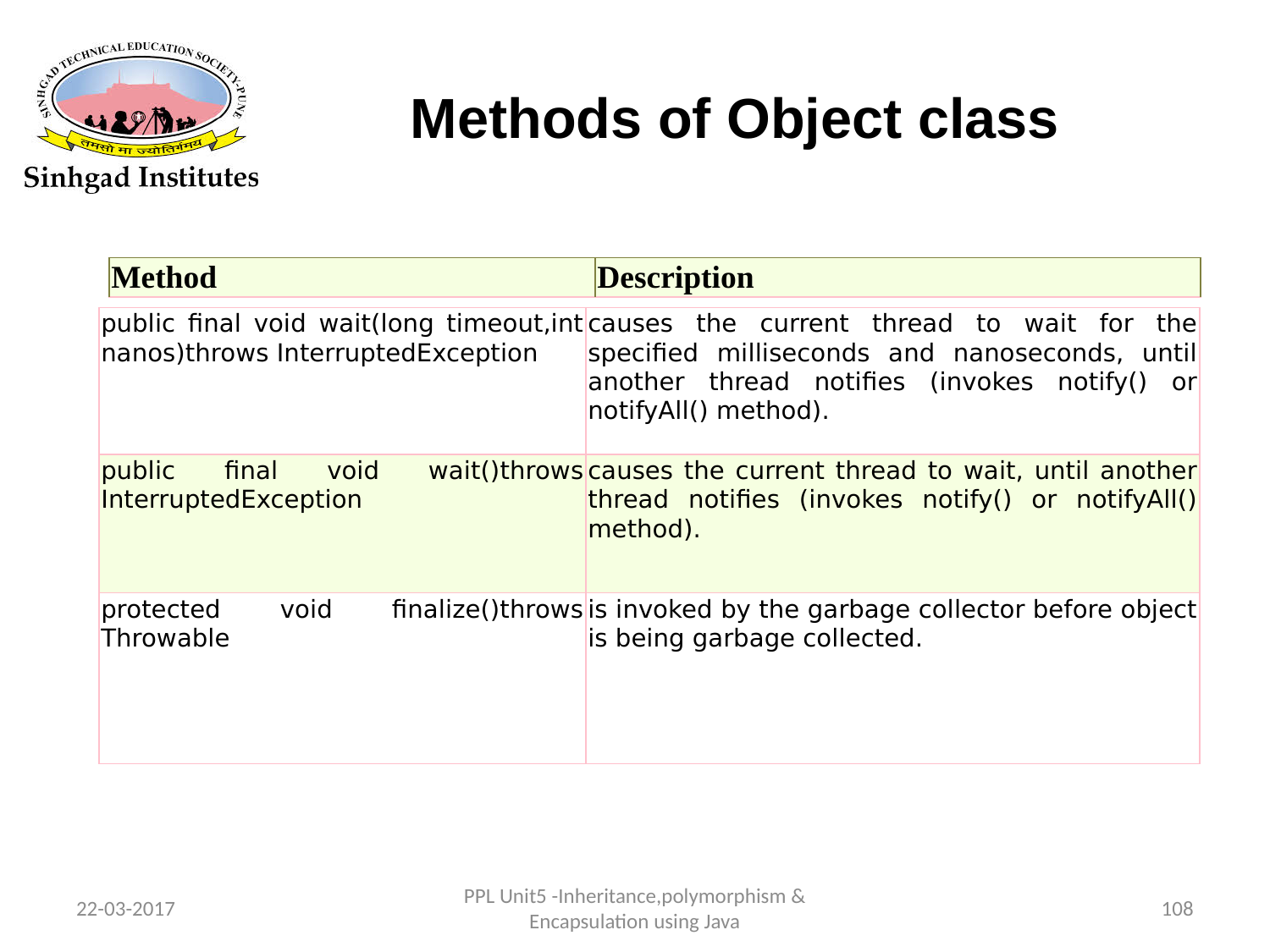

# Methods of Object class
| Method | Description |
| --- | --- |
| public final void wait(long timeout,int nanos)throws InterruptedException | causes the current thread to wait for the specified milliseconds and nanoseconds, until another thread notifies (invokes notify() or notifyAll() method). |
| --- | --- |
| public final void wait()throws InterruptedException | causes the current thread to wait, until another thread notifies (invokes notify() or notifyAll() method). |
| protected void finalize()throws Throwable | is invoked by the garbage collector before object is being garbage collected. |
22-03-2017
PPL Unit5 -Inheritance,polymorphism & Encapsulation using Java
108